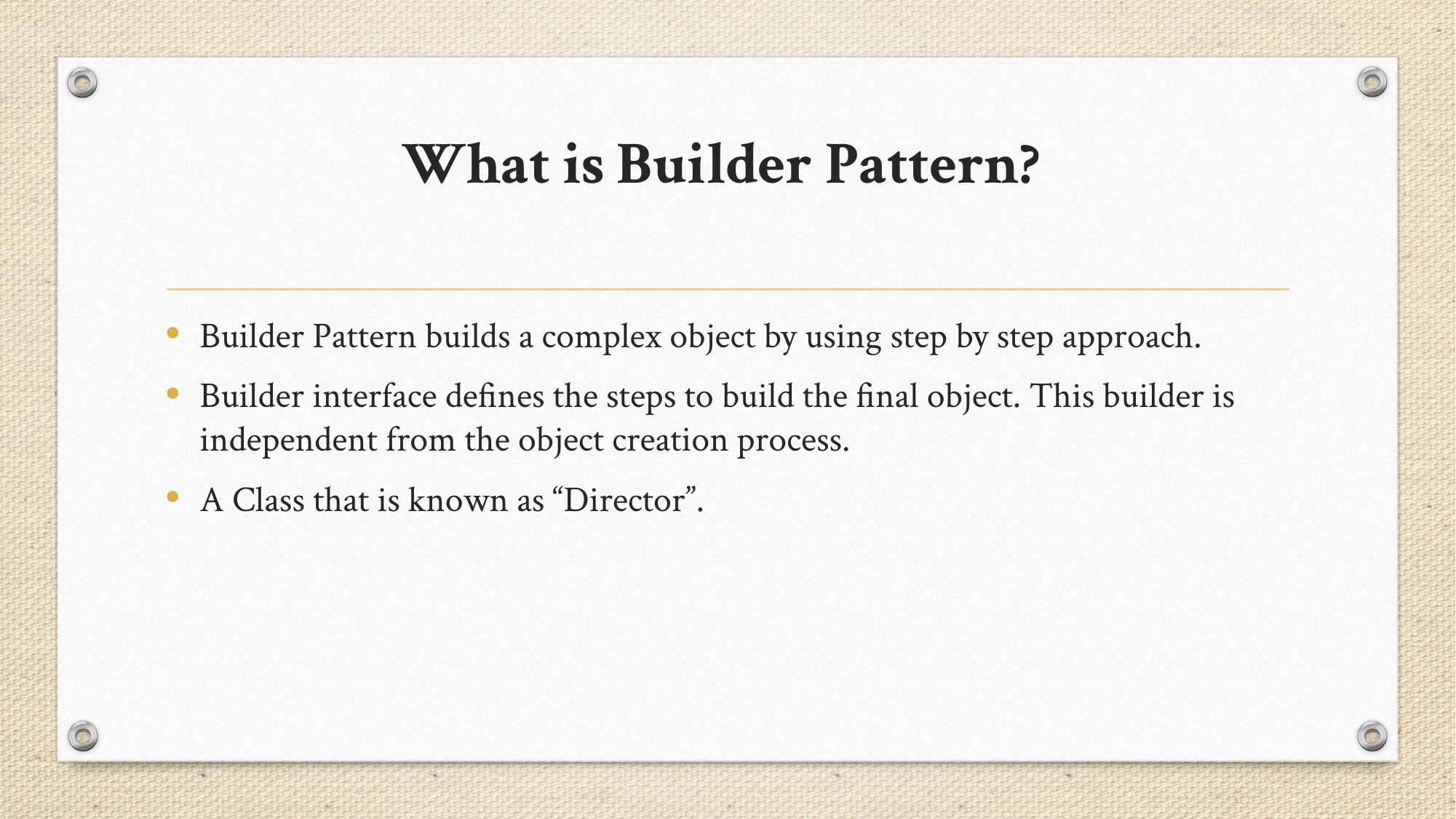

# What is Builder Pattern?
Builder Pattern builds a complex object by using step by step approach.
Builder interface defines the steps to build the final object. This builder is independent from the object creation process.
A Class that is known as “Director”.